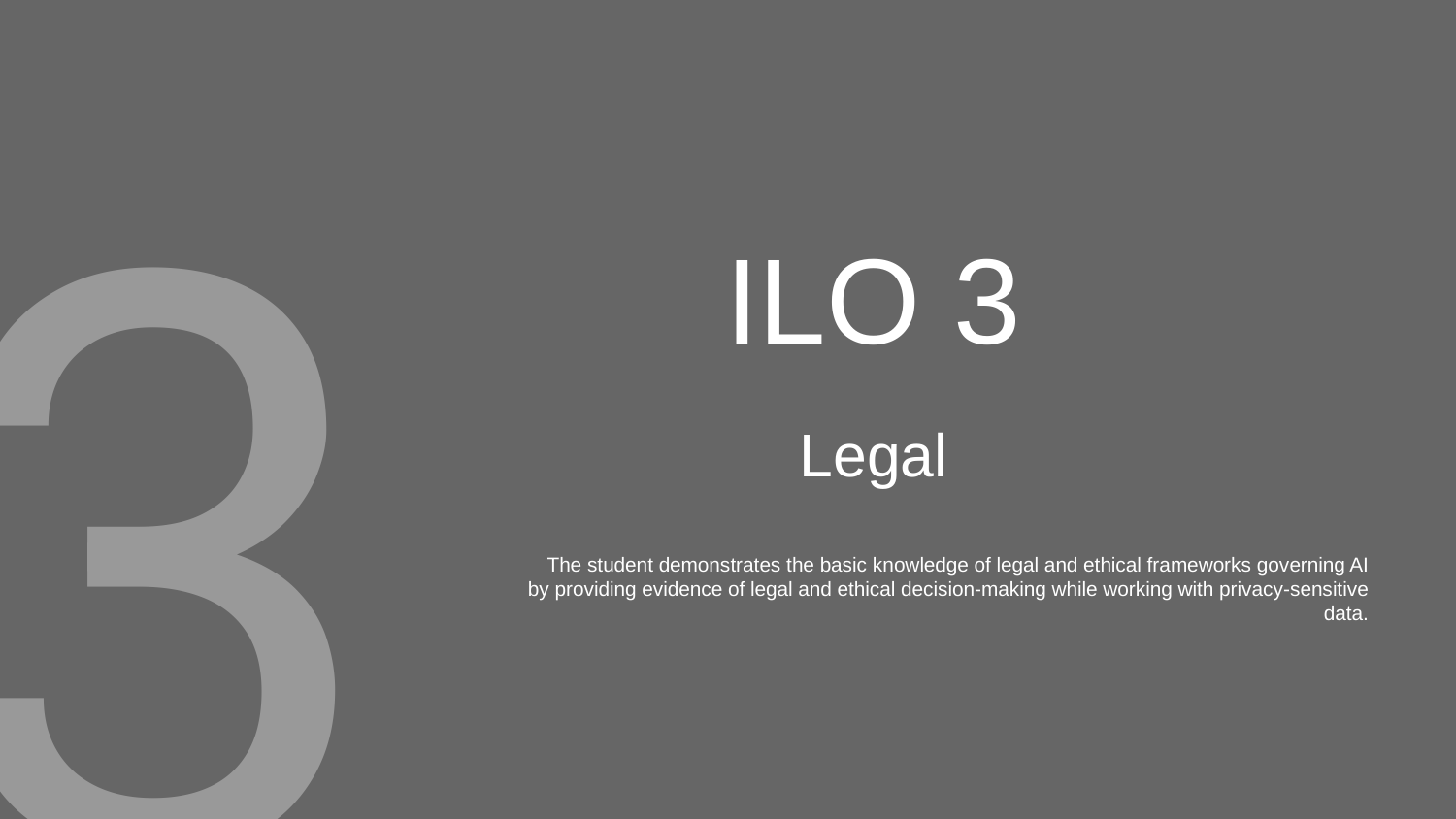

3
# ILO 3
Legal
The student demonstrates the basic knowledge of legal and ethical frameworks governing AI by providing evidence of legal and ethical decision-making while working with privacy-sensitive data.